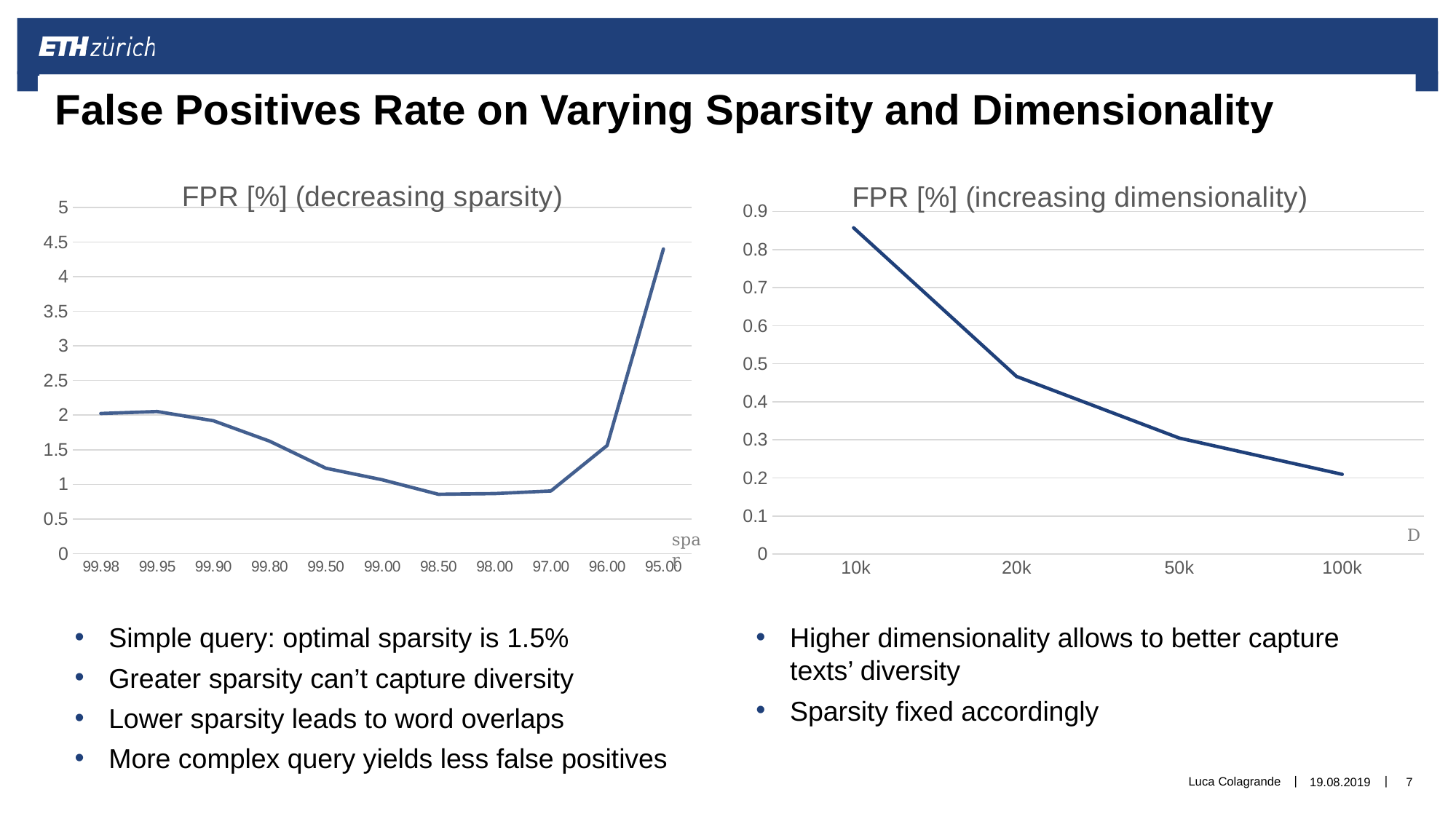

# False Positives Rate on Varying Sparsity and Dimensionality

### Chart: FPR [%] (decreasing sparsity)

| Category | False positives |
|---|---|
| 99.98 | 2.0238095238095237 |
| 99.95 | 2.052380952380952 |
| 99.9 | 1.9190476190476191 |
| 99.8 | 1.6238095238095238 |
| 99.5 | 1.2333333333333334 |
| 99 | 1.0666666666666667 |
| 98.5 | 0.8571428571428571 |
| 98 | 0.8666666666666667 |
| 97 | 0.9047619047619048 |
| 96 | 1.561904761904762 |
| 95 | 4.4 |

### Chart: FPR [%] (increasing dimensionality)

| Category | False positives |
|---|---|
|  10k | 0.8571428571428571 |
| 20k | 0.4666666666666667 |
| 50k | 0.3047619047619048 |
| 100k | 0.20952380952380953 |
spar
Simple query: optimal sparsity is 1.5%
Greater sparsity can’t capture diversity
Lower sparsity leads to word overlaps
More complex query yields less false positives
Higher dimensionality allows to better capture texts’ diversity
Sparsity fixed accordingly
Luca Colagrande
19.08.2019
7